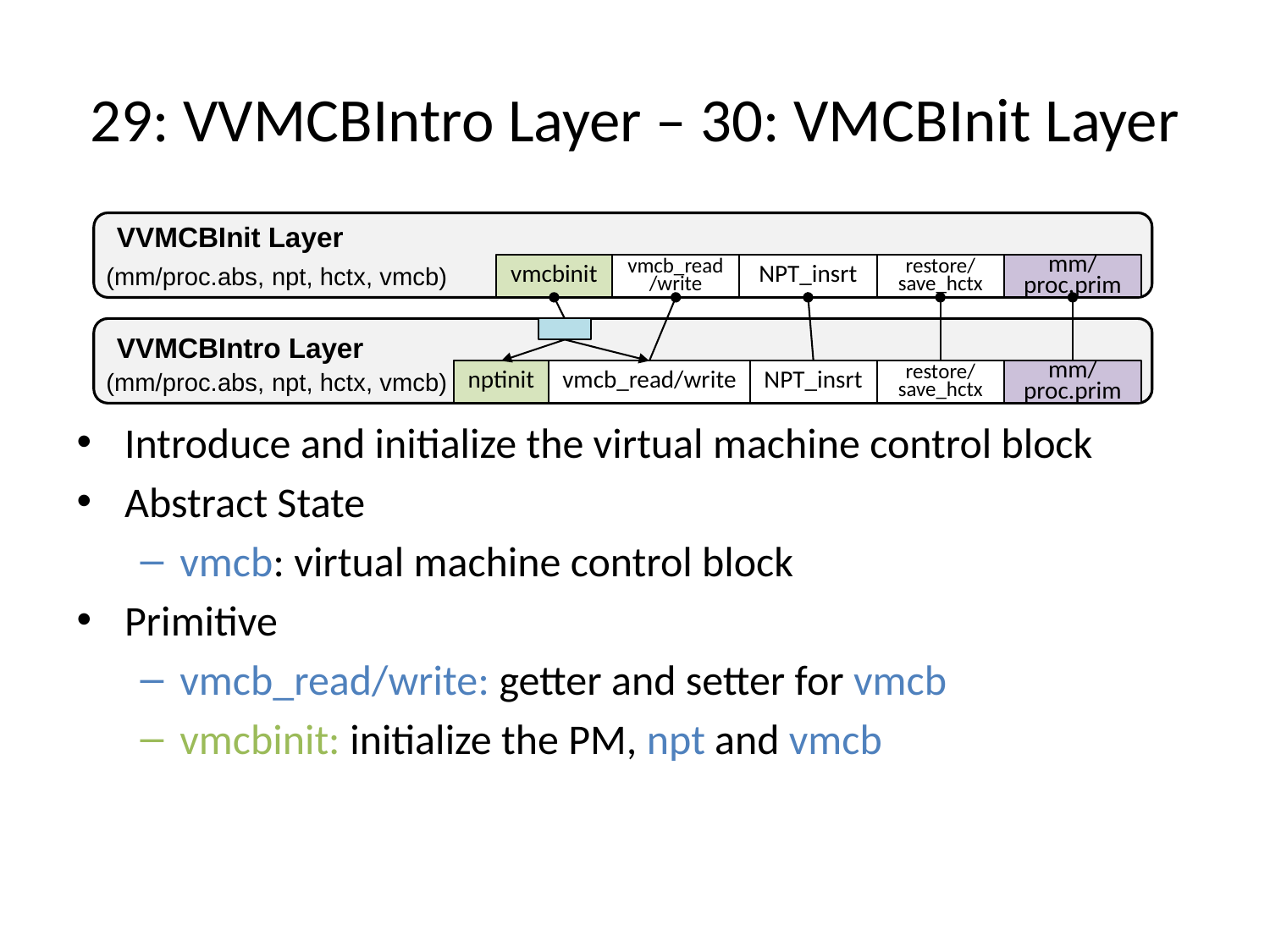

# 29: VVMCBIntro Layer – 30: VMCBInit Layer

VVMCBInit Layer
(mm/proc.abs, npt, hctx, vmcb)
vmcbinit
mm/proc.prim
vmcb_read/write
NPT_insrt
restore/save_hctx

VVMCBIntro Layer
(mm/proc.abs, npt, hctx, vmcb)
nptinit
mm/proc.prim
vmcb_read/write
NPT_insrt
restore/save_hctx
Introduce and initialize the virtual machine control block
Abstract State
vmcb: virtual machine control block
Primitive
vmcb_read/write: getter and setter for vmcb
vmcbinit: initialize the PM, npt and vmcb